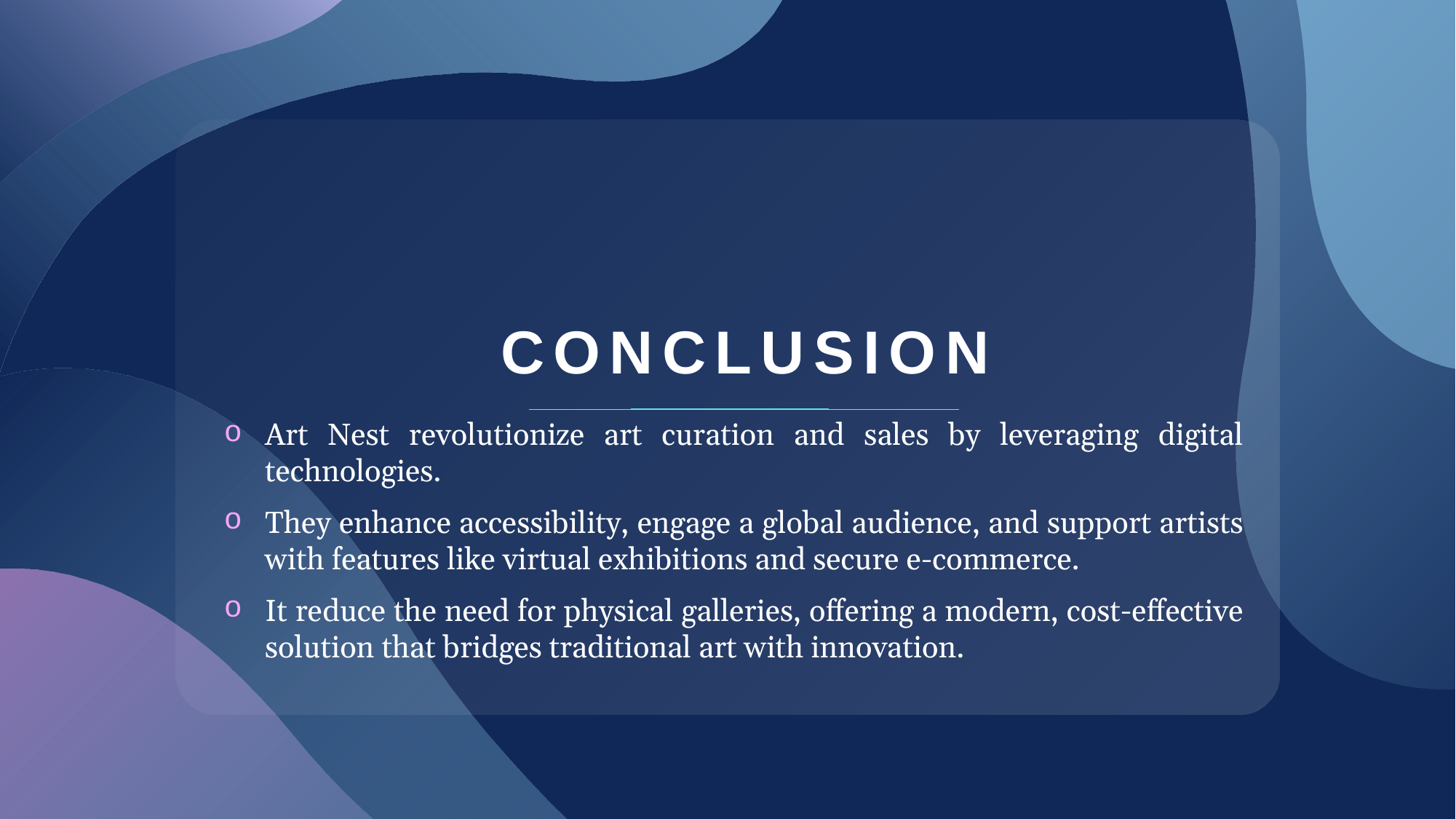

# Conclusion
Art Nest revolutionize art curation and sales by leveraging digital technologies.
They enhance accessibility, engage a global audience, and support artists with features like virtual exhibitions and secure e-commerce.
It reduce the need for physical galleries, offering a modern, cost-effective solution that bridges traditional art with innovation.